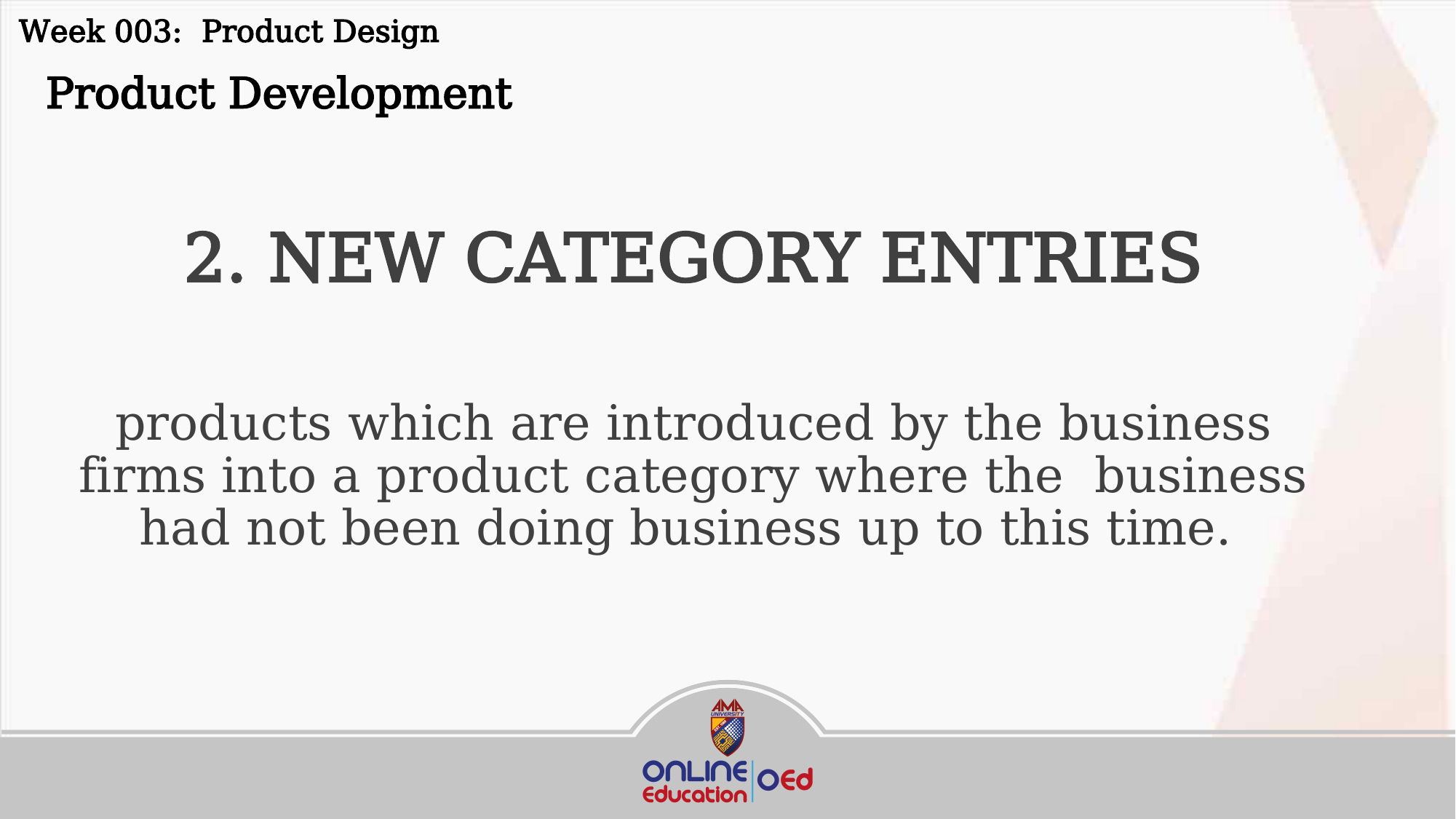

Week 003:  Product Design
  Product Development
2. NEW CATEGORY ENTRIES

products which are introduced by the business firms into a product category where the  business had not been doing business up to this time.